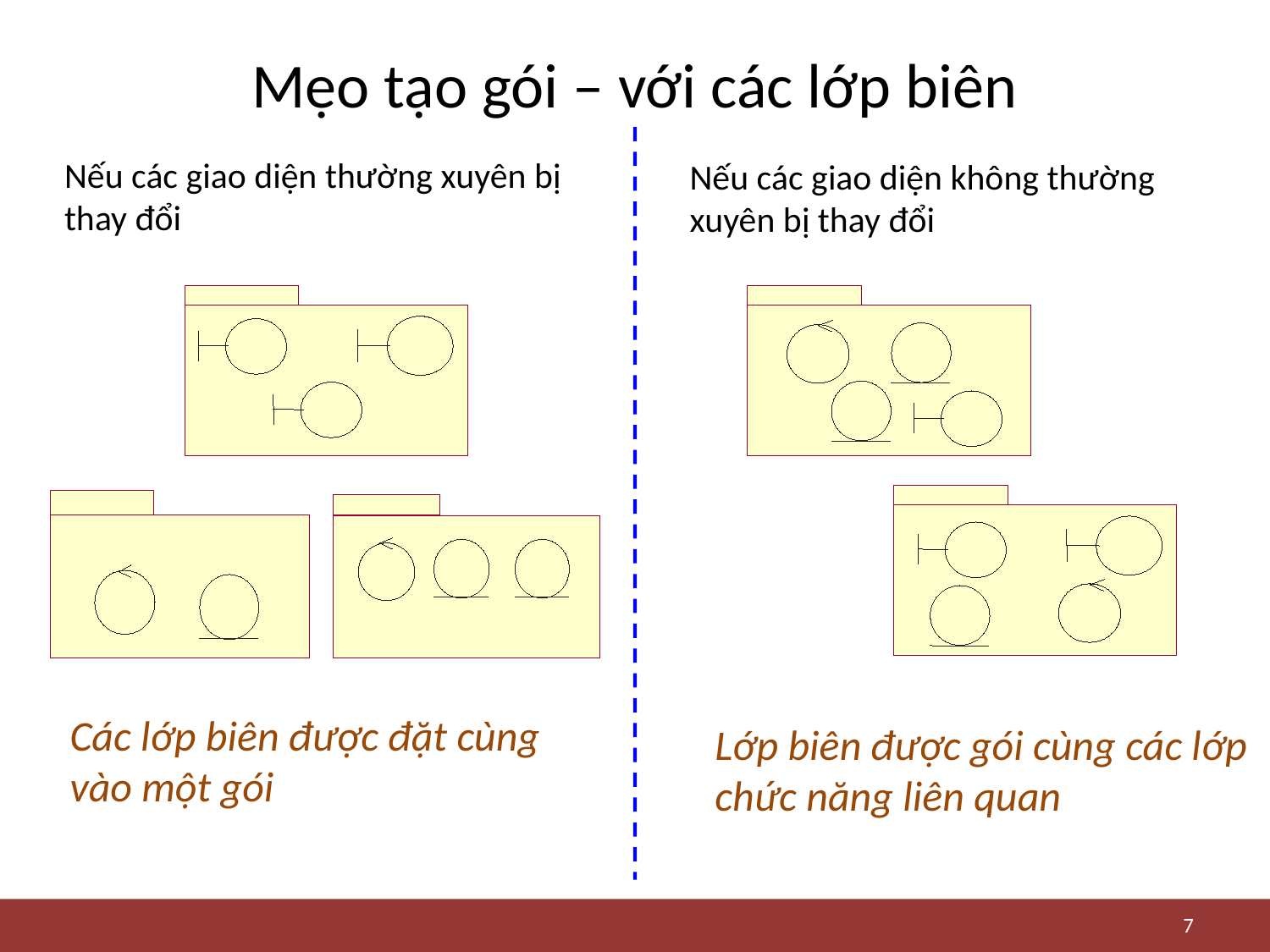

# Mẹo tạo gói – với các lớp biên

Nếu các giao diện thường xuyên bị thay đổi
Nếu các giao diện không thường xuyên bị thay đổi

Các lớp biên được đặt cùng
vào một gói
Lớp biên được gói cùng các lớp
chức năng liên quan
7